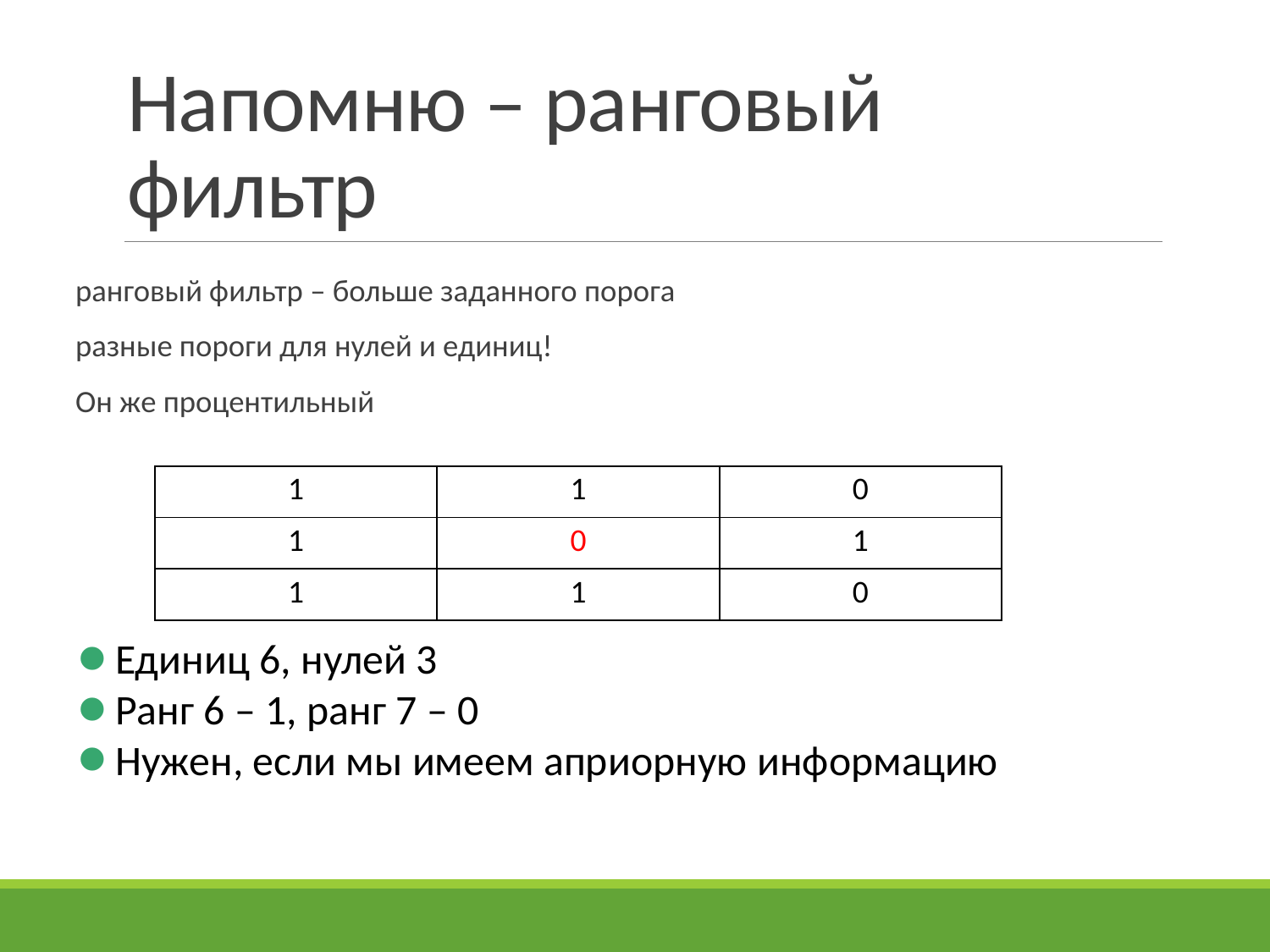

# Напомню – ранговый фильтр
ранговый фильтр – больше заданного порога
разные пороги для нулей и единиц!
Он же процентильный
| 1 | 1 | 0 |
| --- | --- | --- |
| 1 | 0 | 1 |
| 1 | 1 | 0 |
Единиц 6, нулей 3
Ранг 6 – 1, ранг 7 – 0
Нужен, если мы имеем априорную информацию